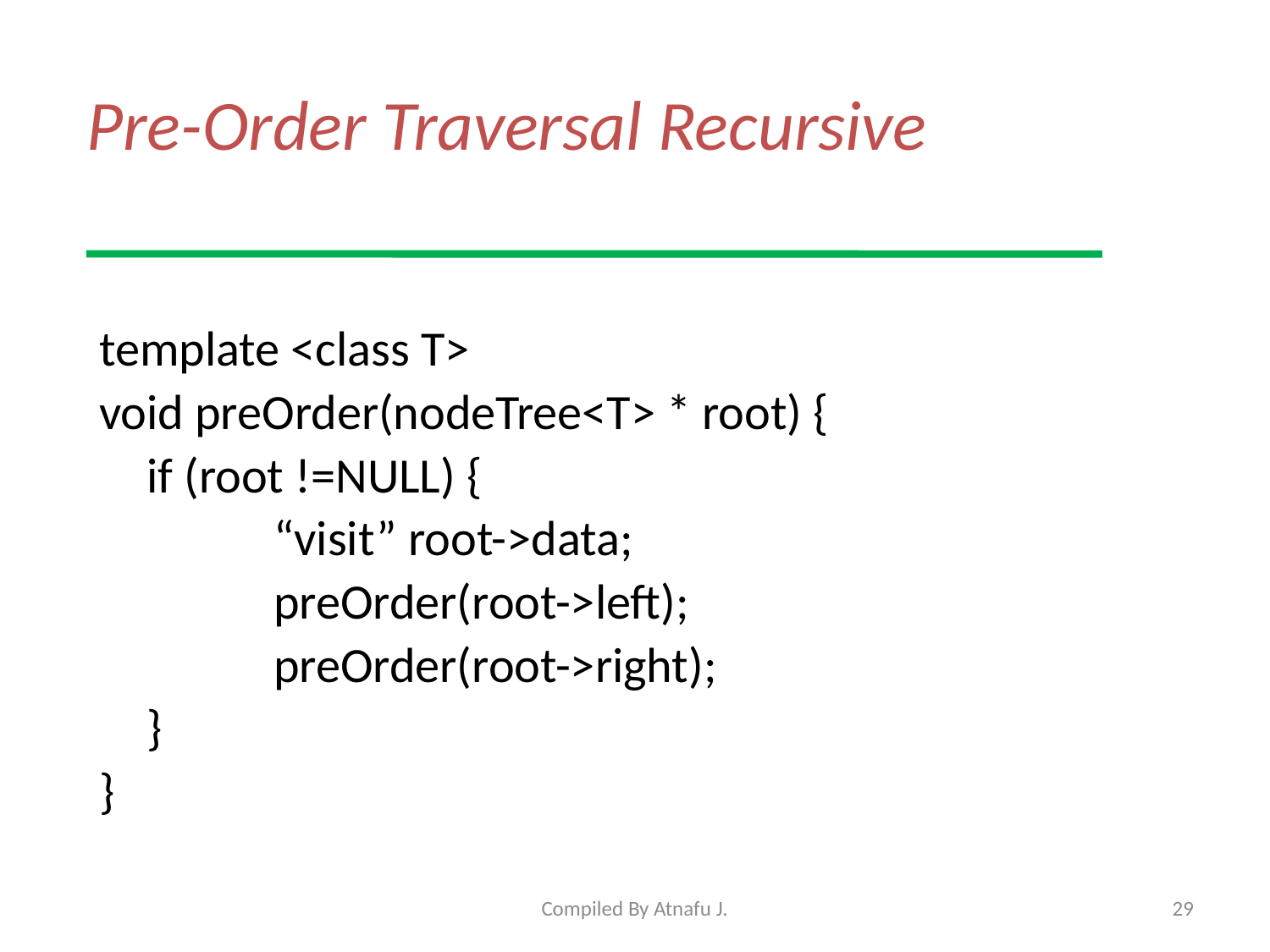

# Pre-Order Traversal Recursive
template <class T>
void preOrder(nodeTree<T> * root) {
	if (root !=NULL) {
		“visit” root->data;
		preOrder(root->left);
		preOrder(root->right);
	}
}

Compiled By Atnafu J.
29